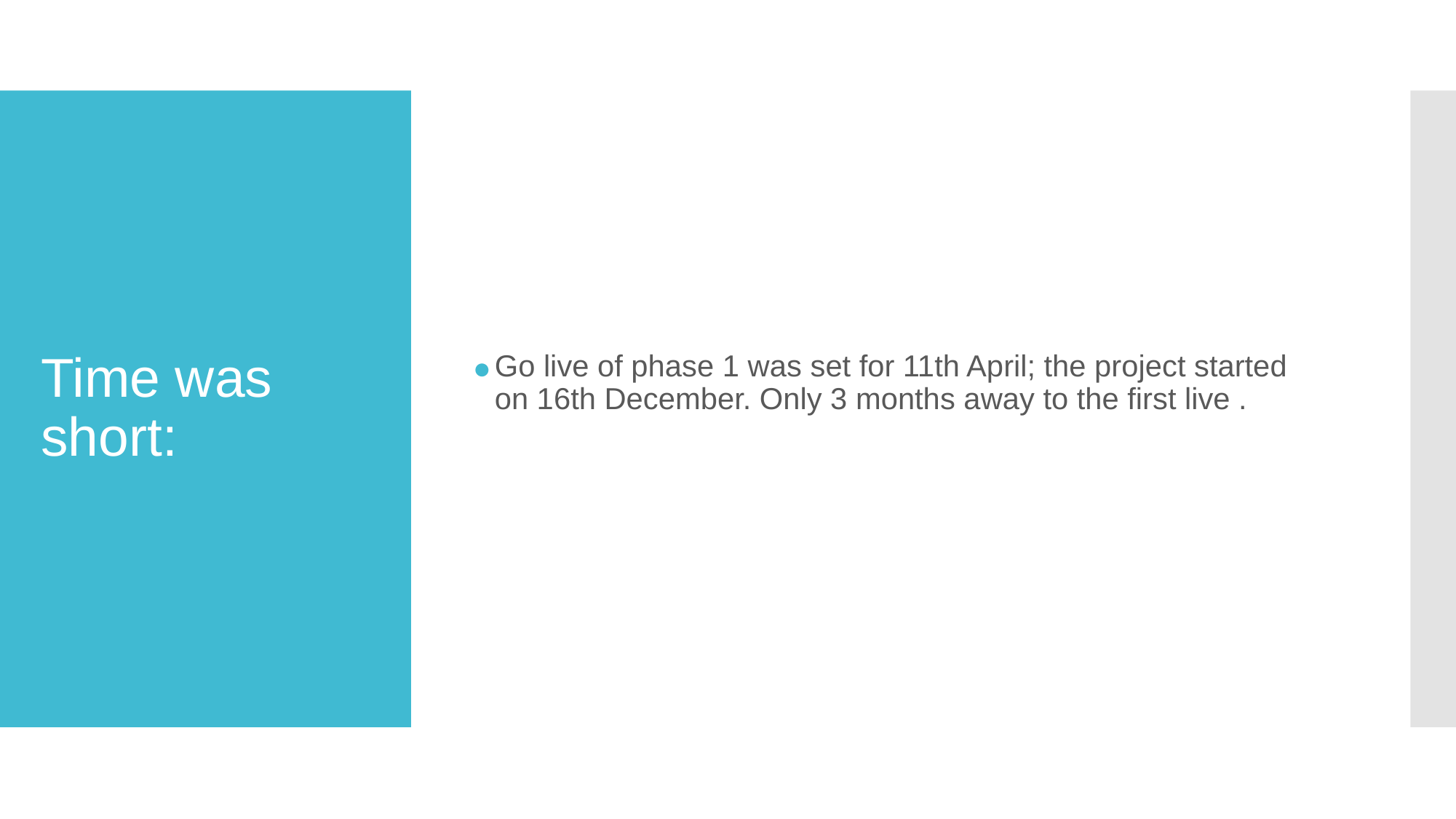

Go live of phase 1 was set for 11th April; the project started on 16th December. Only 3 months away to the first live .

# Time was short: